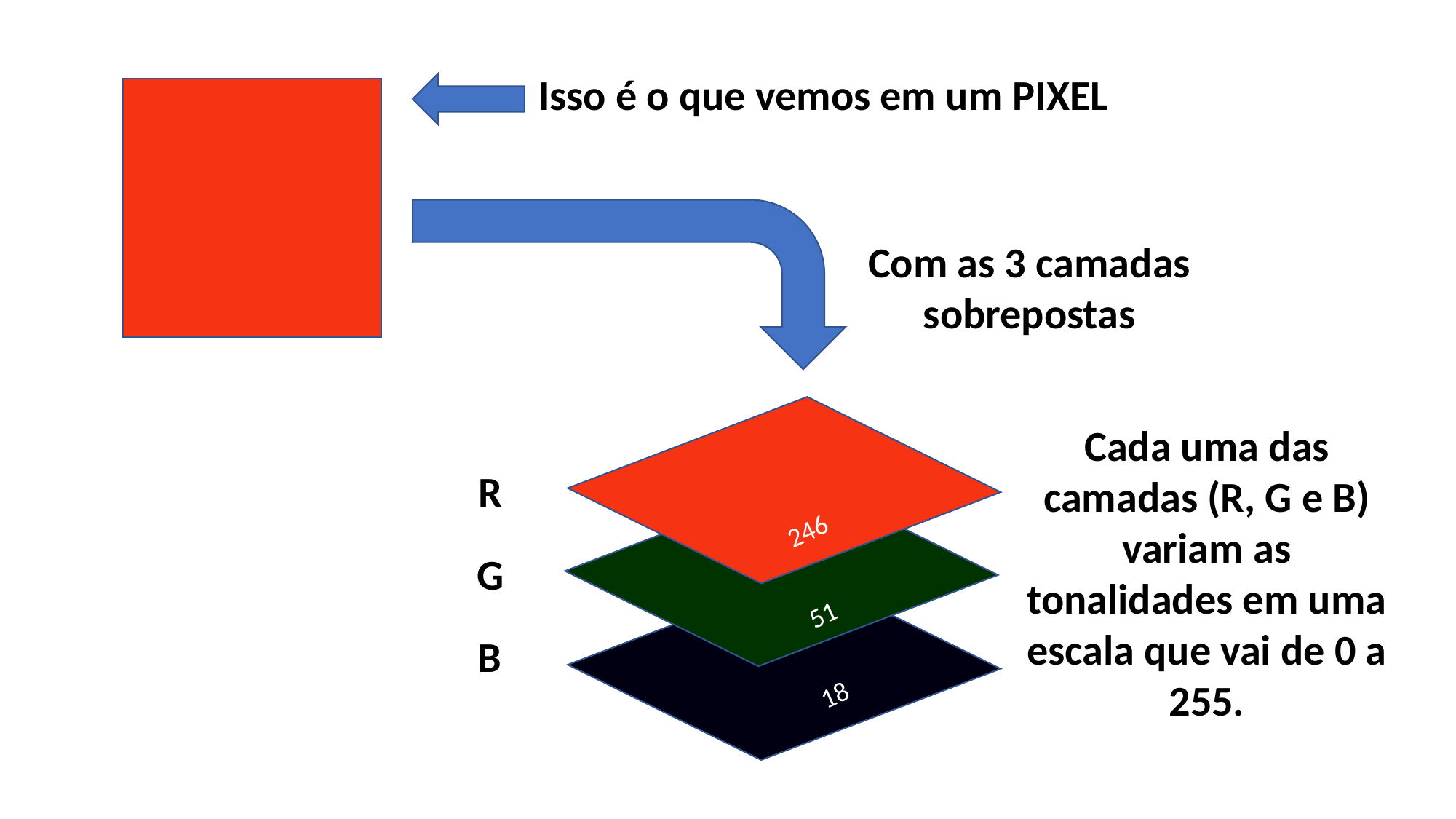

Isso é o que vemos em um PIXEL

Com as 3 camadas sobrepostas

Cada uma das camadas (R, G e B) variam as tonalidades em uma escala que vai de 0 a 255.
R

246
G

51
B
18